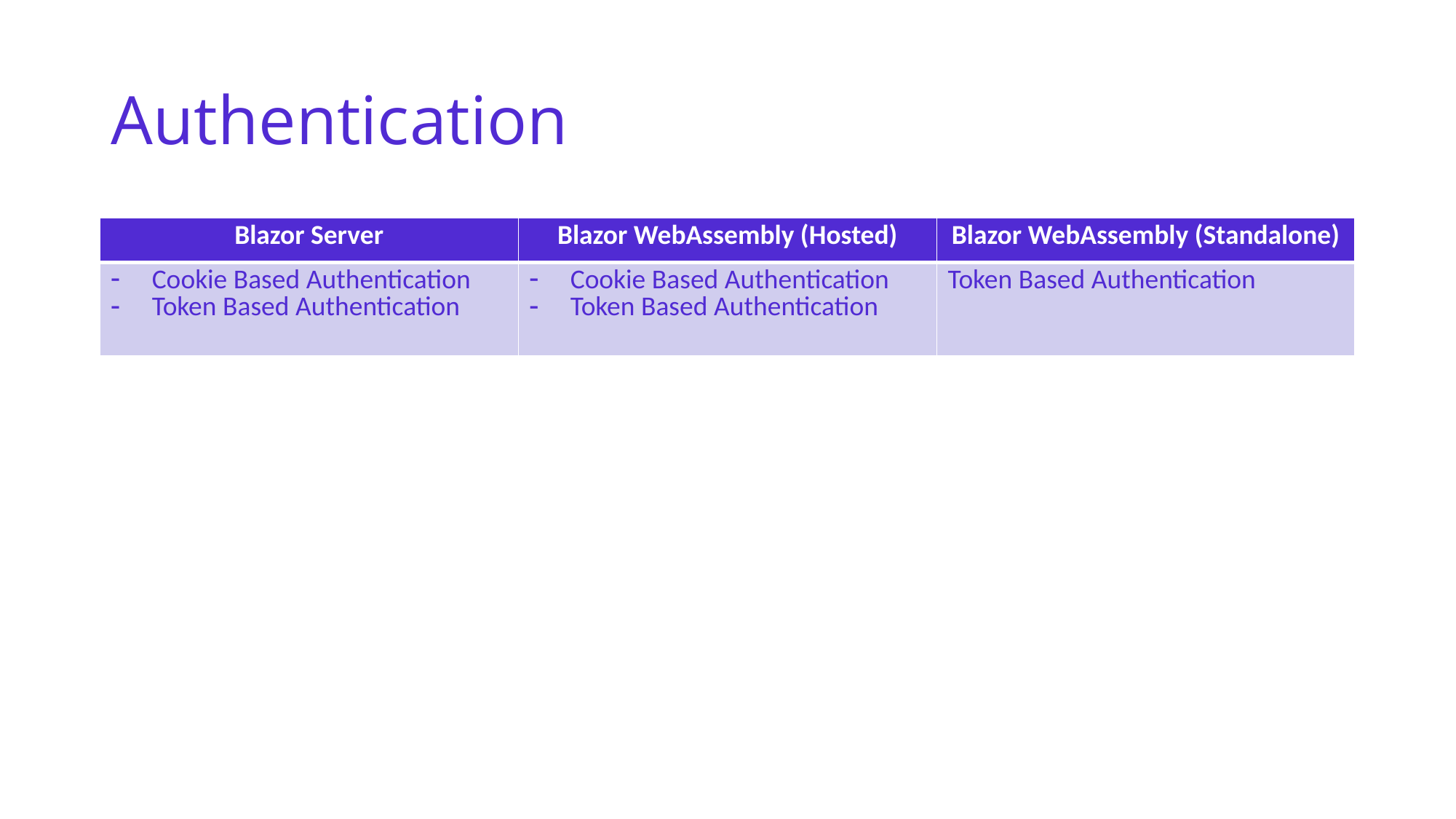

# Authentication
| Blazor Server | Blazor WebAssembly (Hosted) | Blazor WebAssembly (Standalone) |
| --- | --- | --- |
| Cookie Based Authentication Token Based Authentication | Cookie Based Authentication Token Based Authentication | Token Based Authentication |